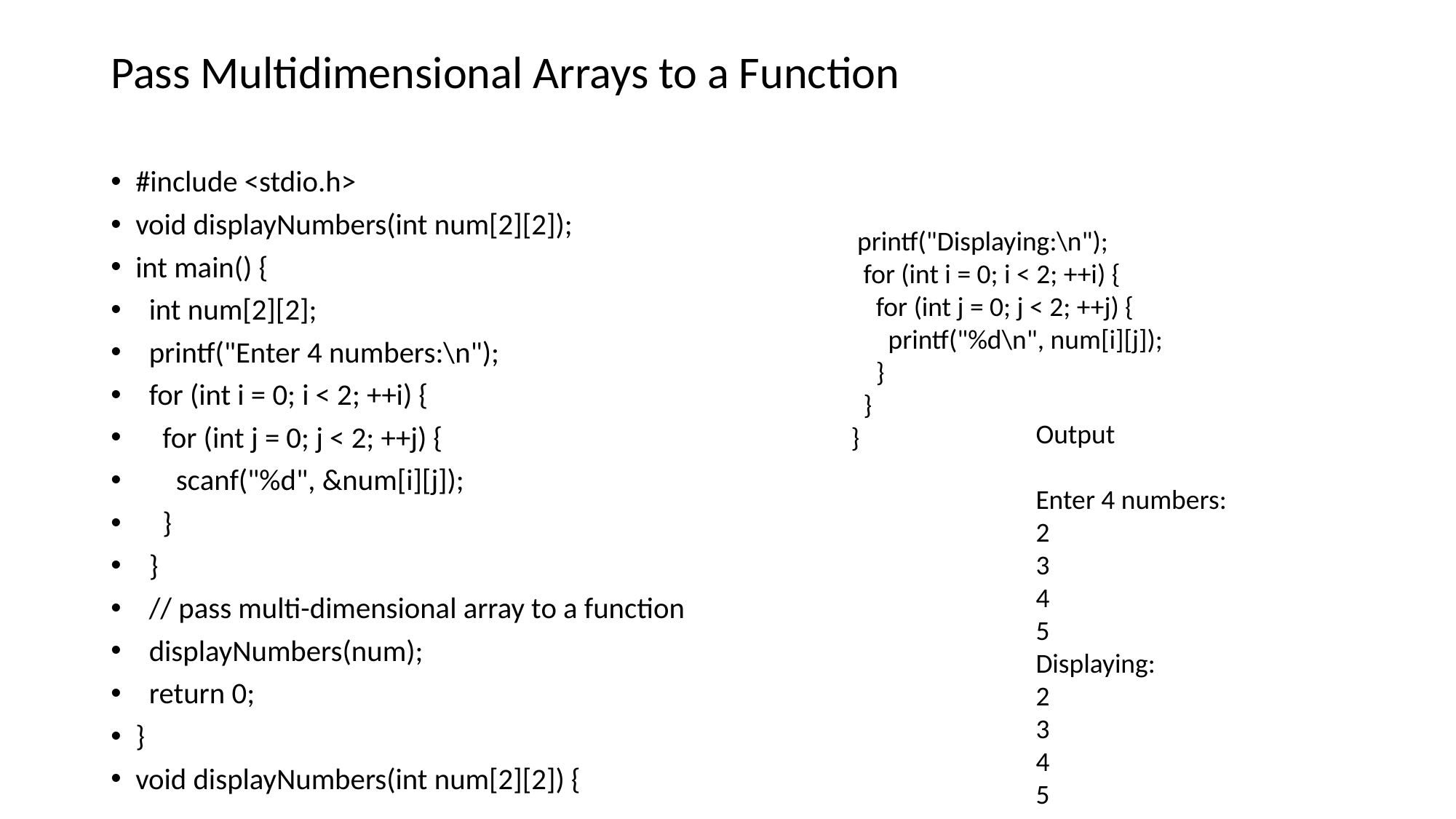

# Pass Multidimensional Arrays to a Function
#include <stdio.h>
void displayNumbers(int num[2][2]);
int main() {
  int num[2][2];
  printf("Enter 4 numbers:\n");
  for (int i = 0; i < 2; ++i) {
    for (int j = 0; j < 2; ++j) {
      scanf("%d", &num[i][j]);
    }
  }
  // pass multi-dimensional array to a function
  displayNumbers(num);
  return 0;
}
void displayNumbers(int num[2][2]) {
 printf("Displaying:\n");
  for (int i = 0; i < 2; ++i) {
    for (int j = 0; j < 2; ++j) {
      printf("%d\n", num[i][j]);
    }
  }
}
Output

Enter 4 numbers:
2
3
4
5
Displaying:
2
3
4
5